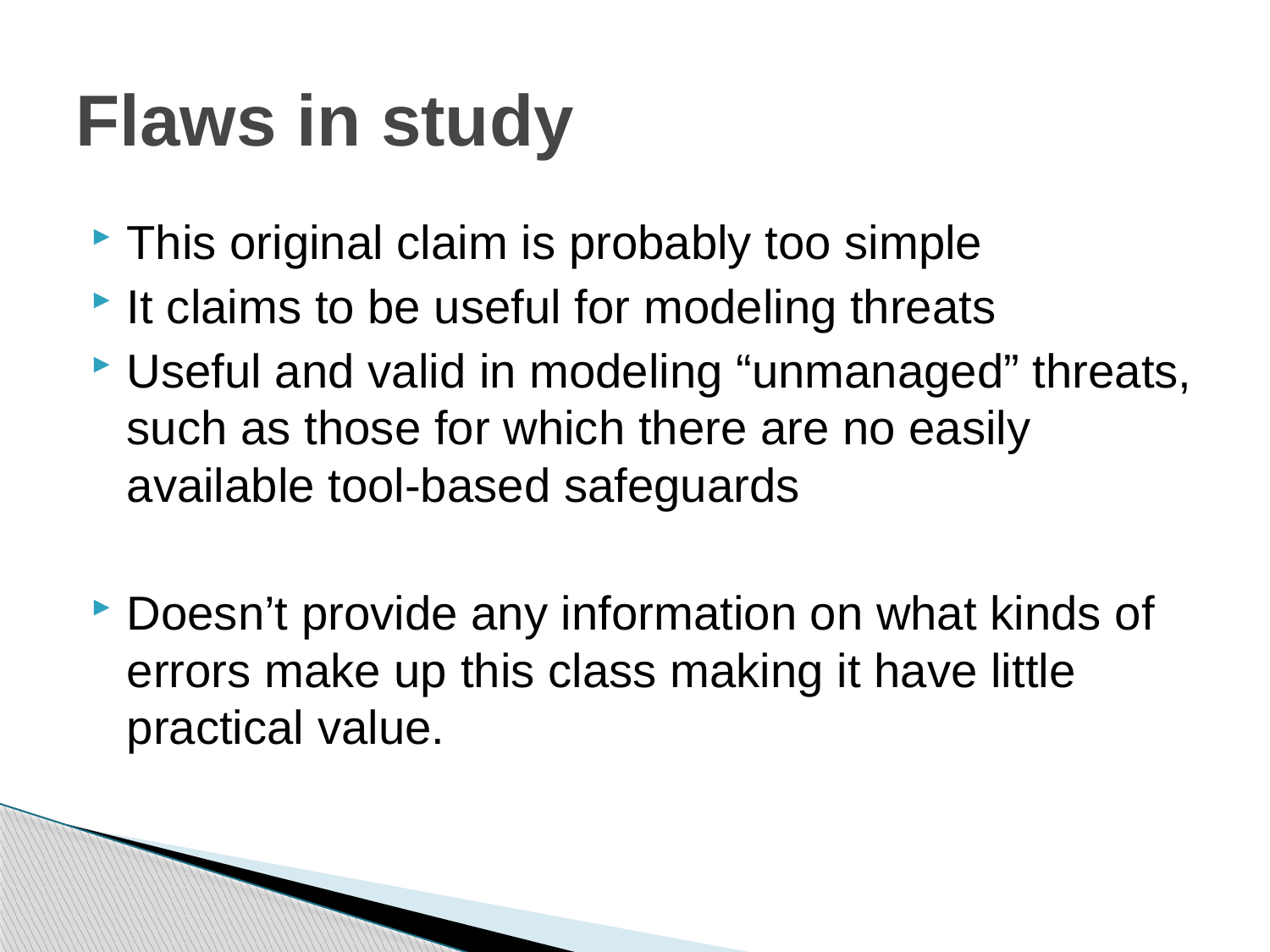

# Flaws in study
This original claim is probably too simple
It claims to be useful for modeling threats
Useful and valid in modeling “unmanaged” threats, such as those for which there are no easily available tool-based safeguards

Doesn’t provide any information on what kinds of errors make up this class making it have little practical value.